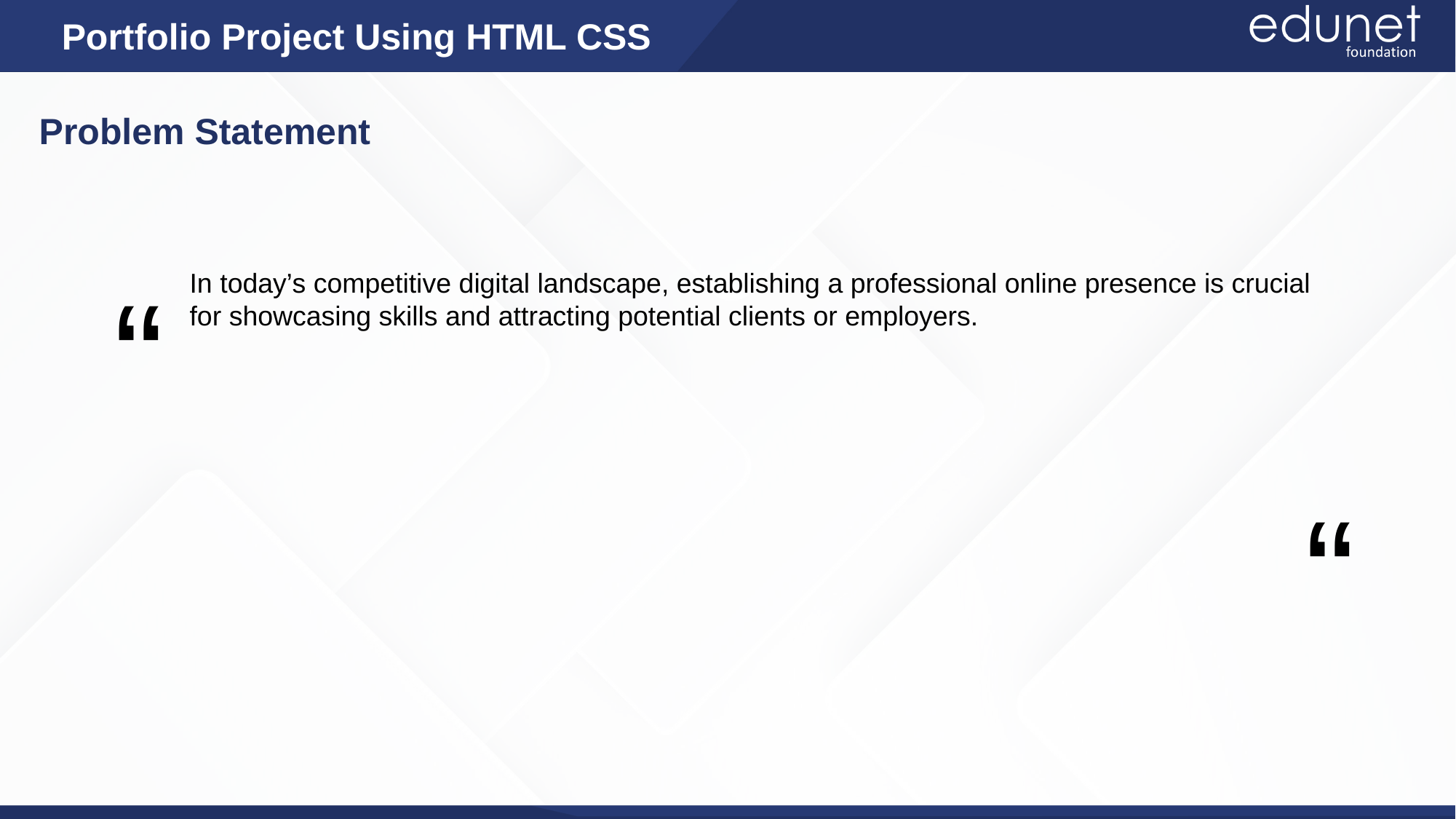

Problem Statement

In today’s competitive digital landscape, establishing a professional online presence is crucial for showcasing skills and attracting potential clients or employers.
“
“